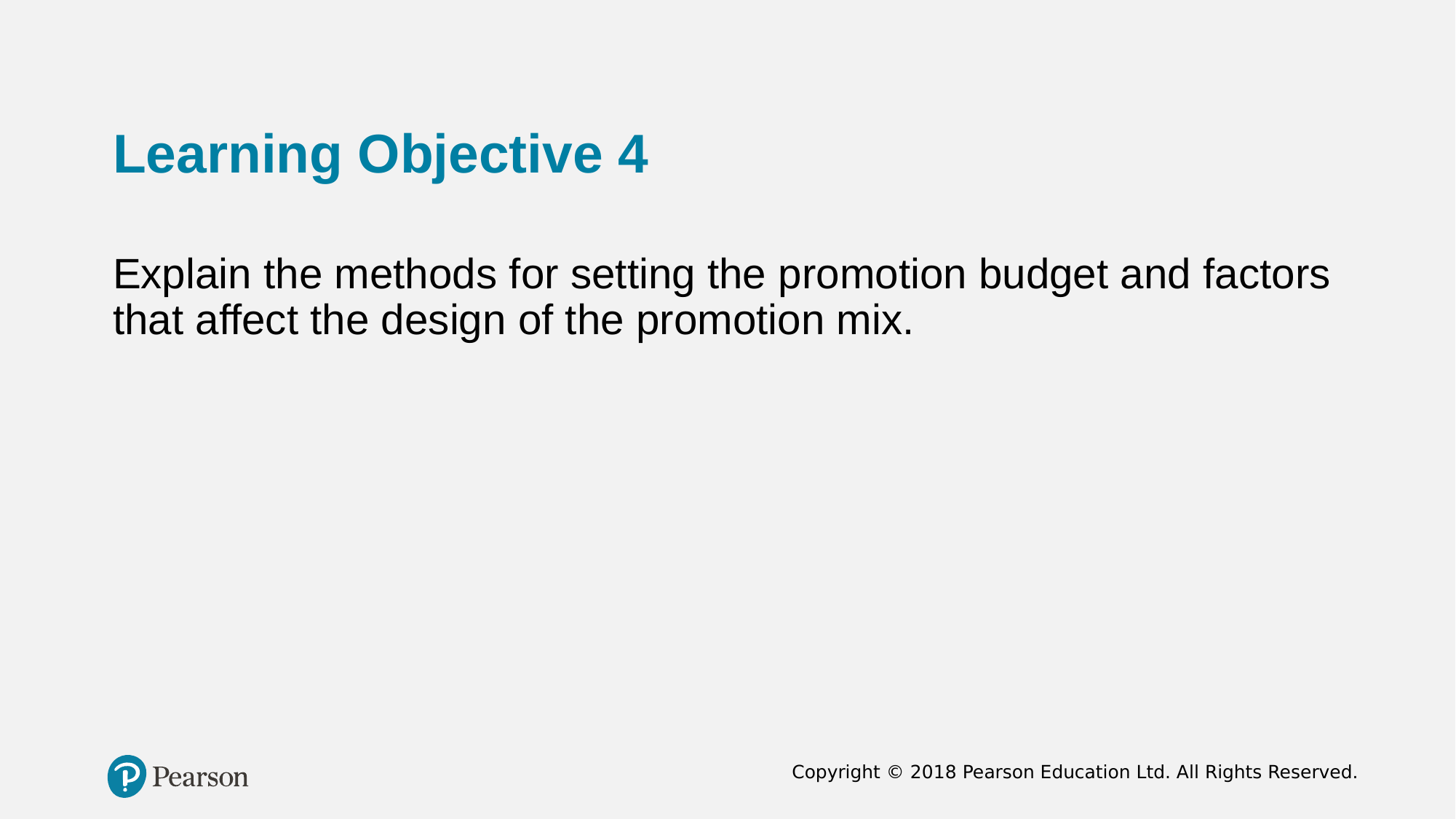

# Learning Objective 4
Explain the methods for setting the promotion budget and factors that affect the design of the promotion mix.